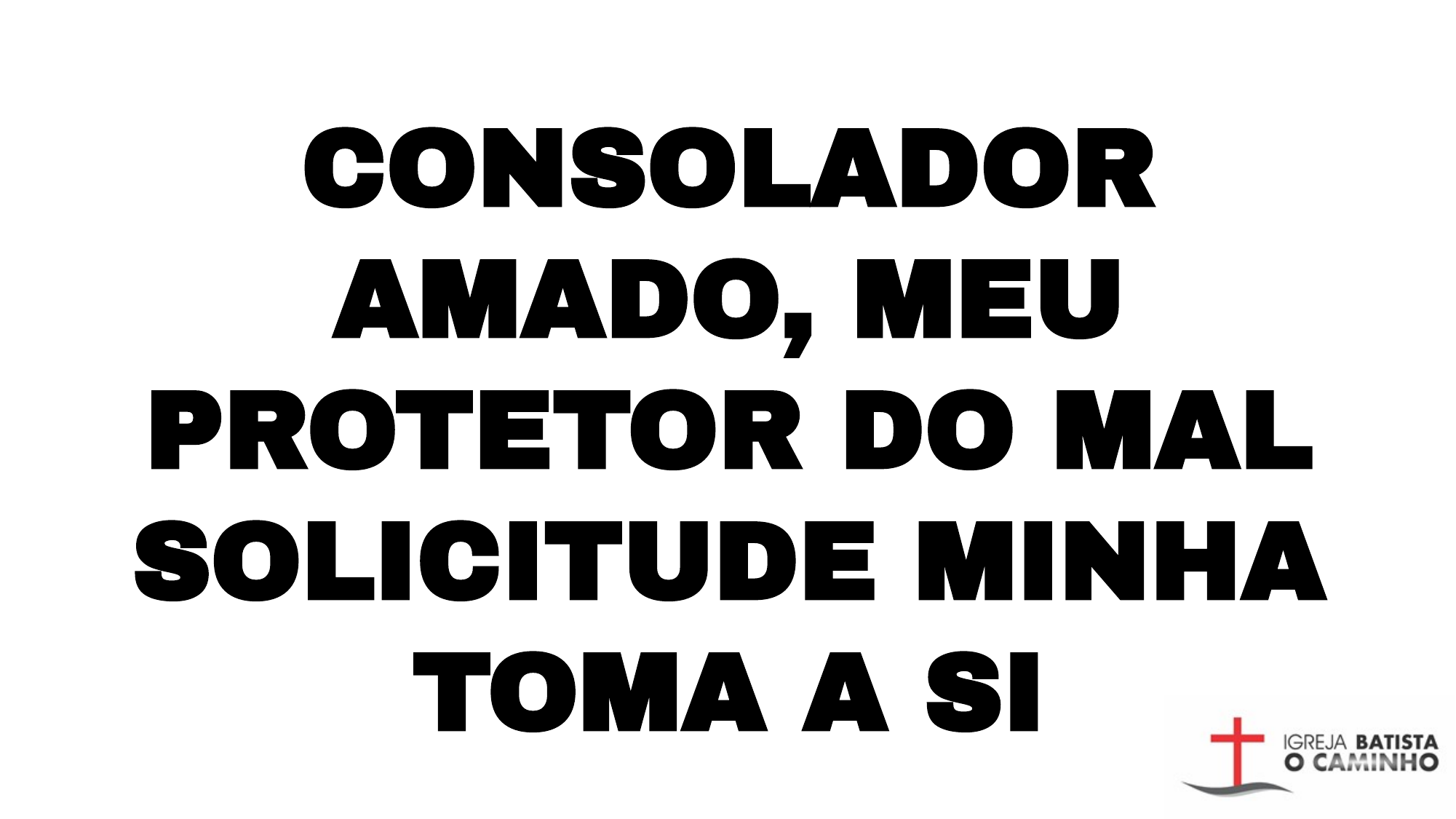

# CONSOLADOR AMADO, MEU PROTETOR DO MAL SOLICITUDE MINHA TOMA A SI